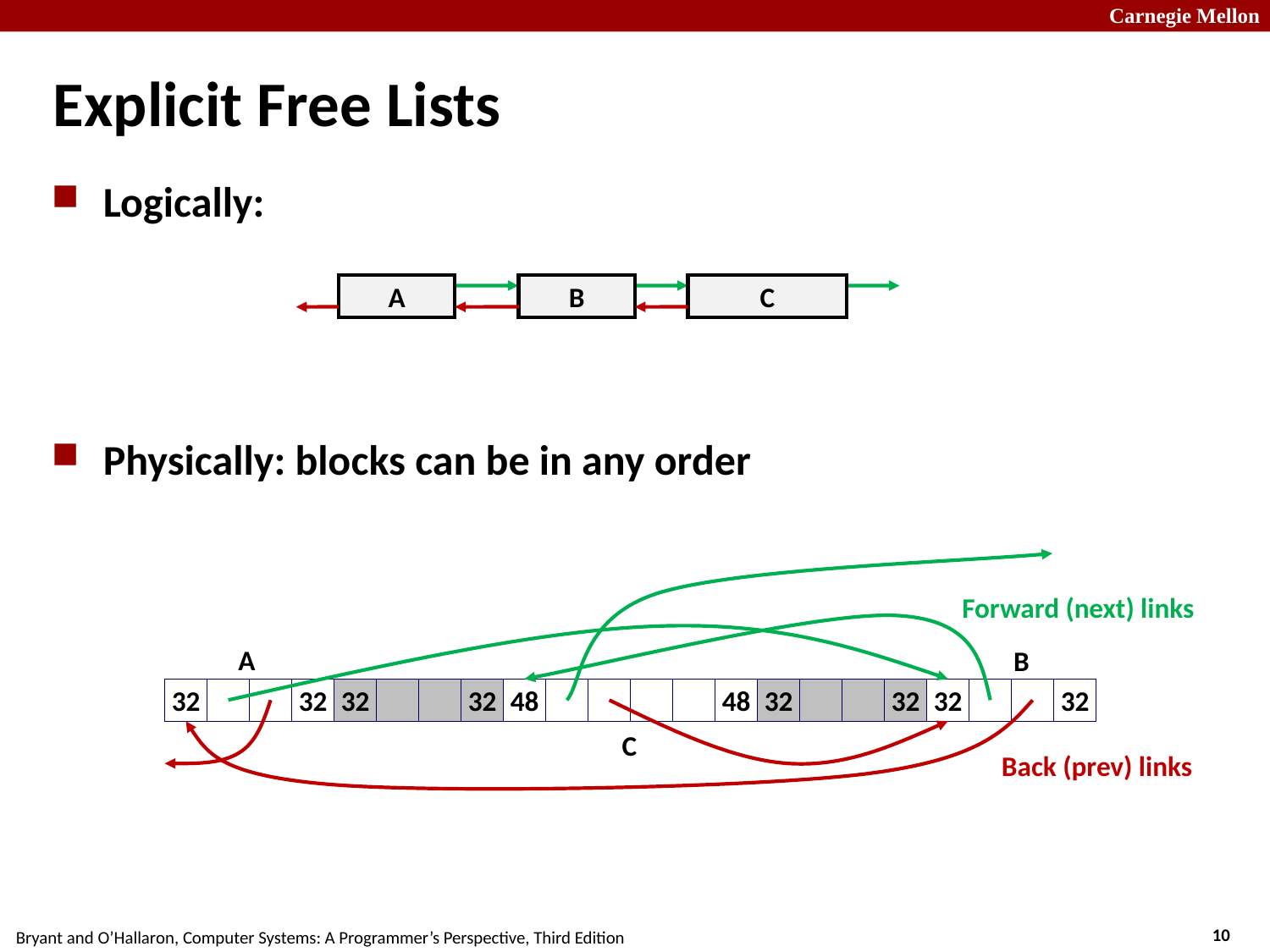

Explicit Free Lists
Logically:

Physically: blocks can be in any order
A
B
C

Forward (next) links

A
B
32

32
32

32
48

48
32

32
32

32

C
Back (prev) links